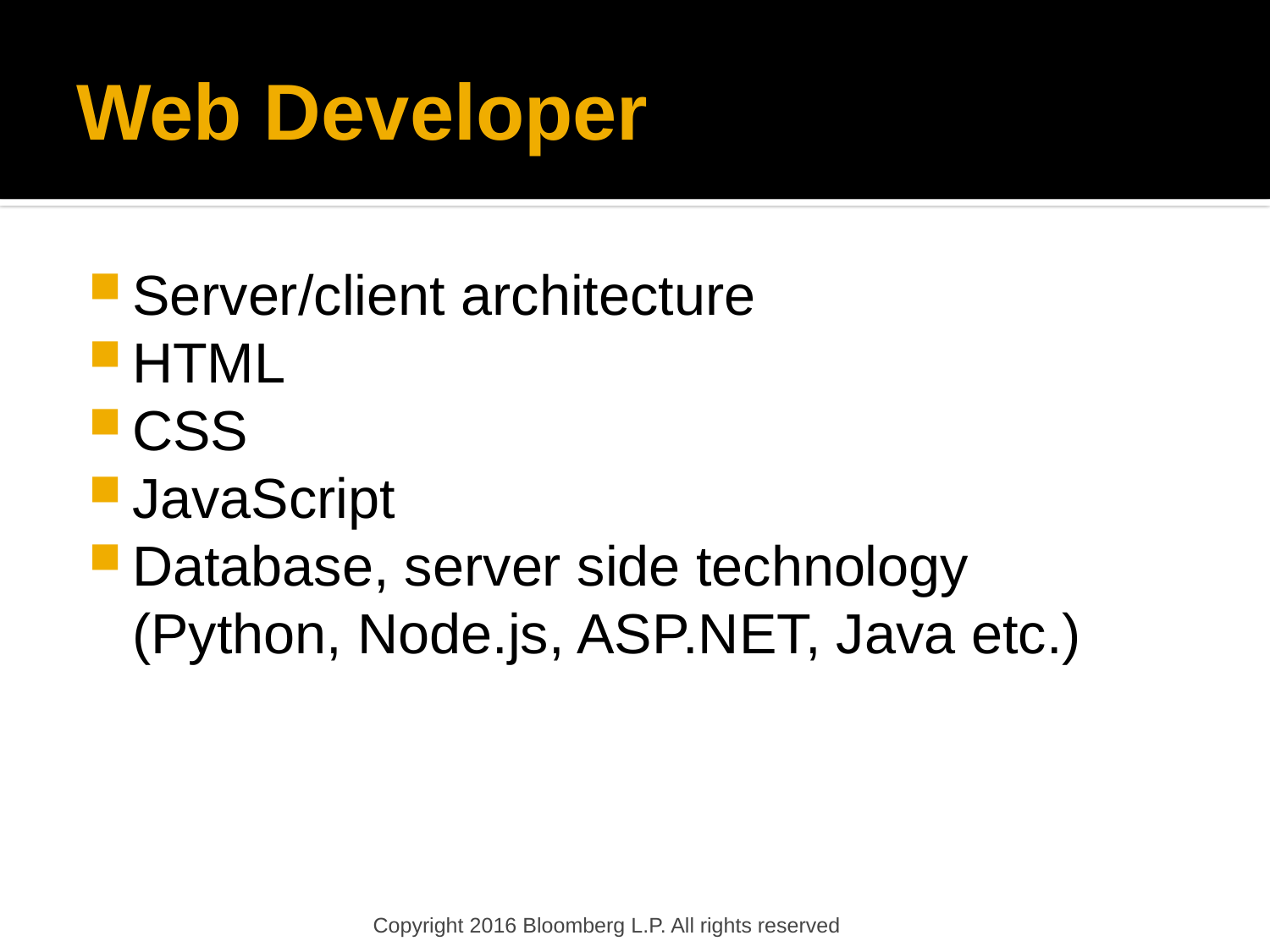

# Web Developer
Server/client architecture
HTML
CSS
JavaScript
Database, server side technology (Python, Node.js, ASP.NET, Java etc.)
Copyright 2016 Bloomberg L.P. All rights reserved